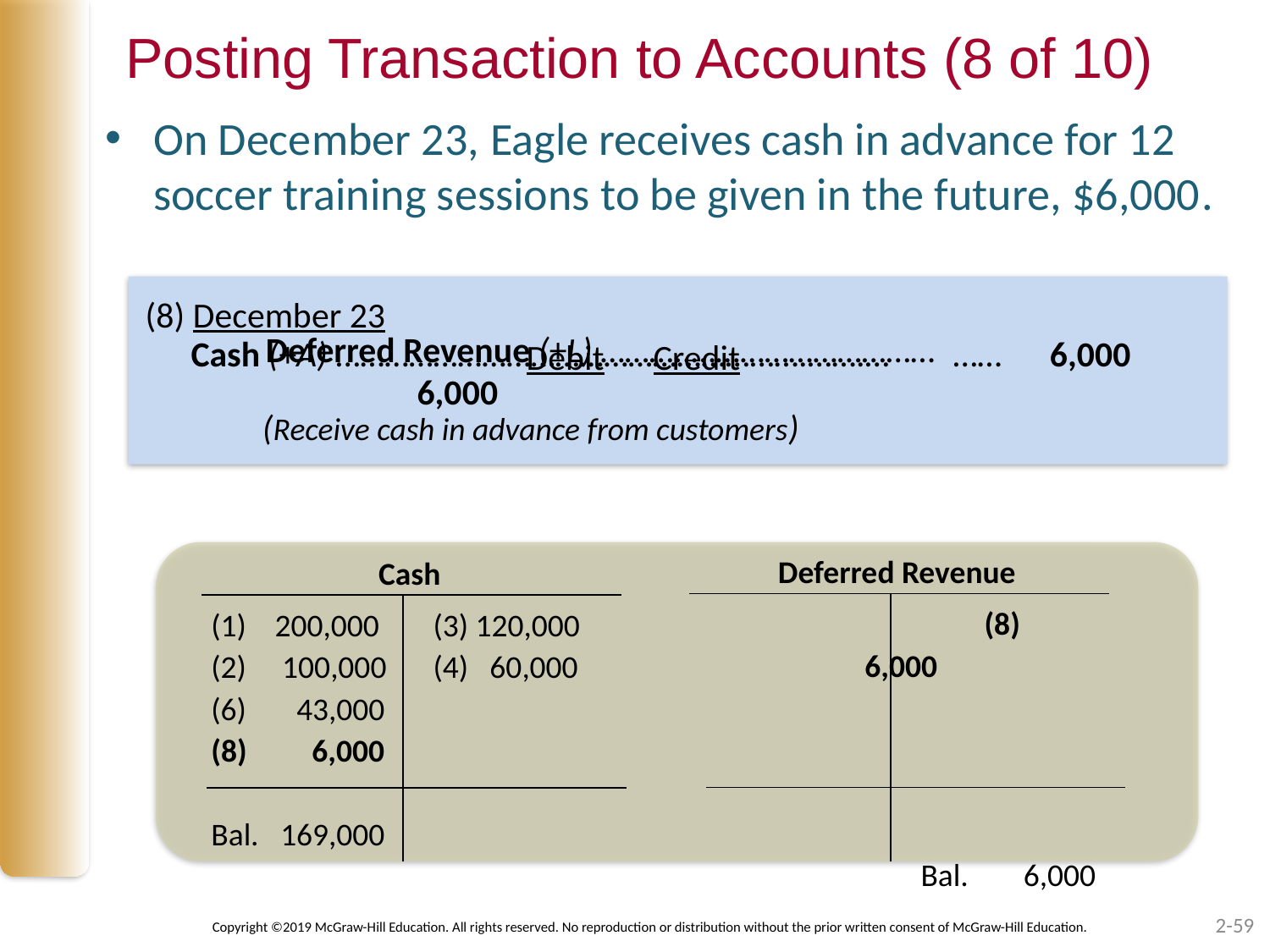

# Posting Transaction to Accounts (8 of 10)
On December 23, Eagle receives cash in advance for 12 soccer training sessions to be given in the future, $6,000.

(8) December 23										Debit	Credit
Cash (+A) ………………………………………………….…….…	……      6,000
Deferred Revenue (+L) ………..…………………………			   6,000
(Receive cash in advance from customers)

Deferred Revenue
		(8) 	6,000

		Bal. 	6,000
Cash
(1)	  200,000 	(3) 120,000
(2)     100,000  	(4)   60,000
(6)       43,000
(8)         6,000

Bal.   169,000
2-59
Copyright ©2019 McGraw-Hill Education. All rights reserved. No reproduction or distribution without the prior written consent of McGraw-Hill Education.